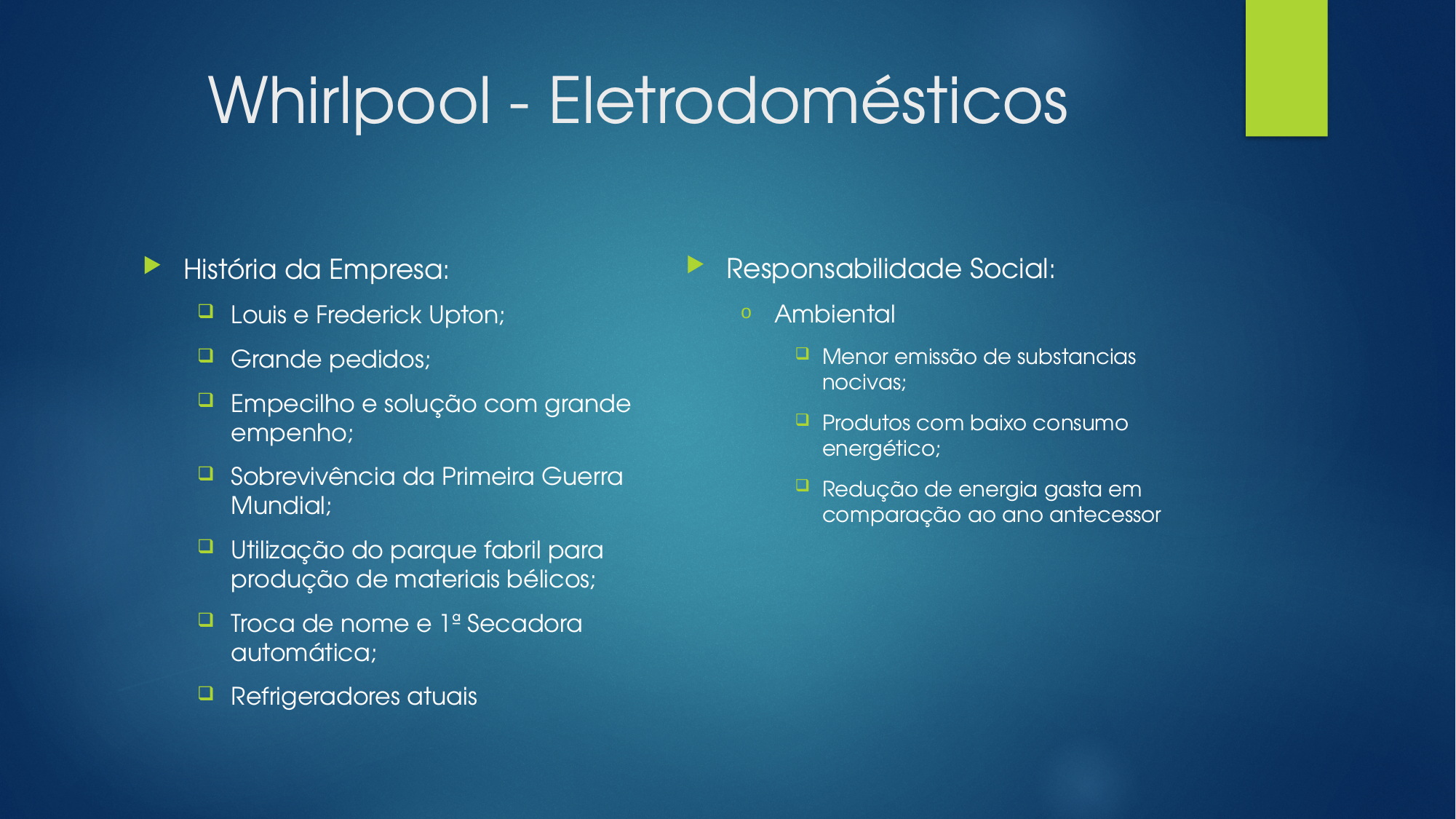

# Whirlpool - Eletrodomésticos
Responsabilidade Social:
Ambiental
Menor emissão de substancias nocivas;
Produtos com baixo consumo energético;
Redução de energia gasta em comparação ao ano antecessor
História da Empresa:
Louis e Frederick Upton;
Grande pedidos;
Empecilho e solução com grande empenho;
Sobrevivência da Primeira Guerra Mundial;
Utilização do parque fabril para produção de materiais bélicos;
Troca de nome e 1ª Secadora automática;
Refrigeradores atuais